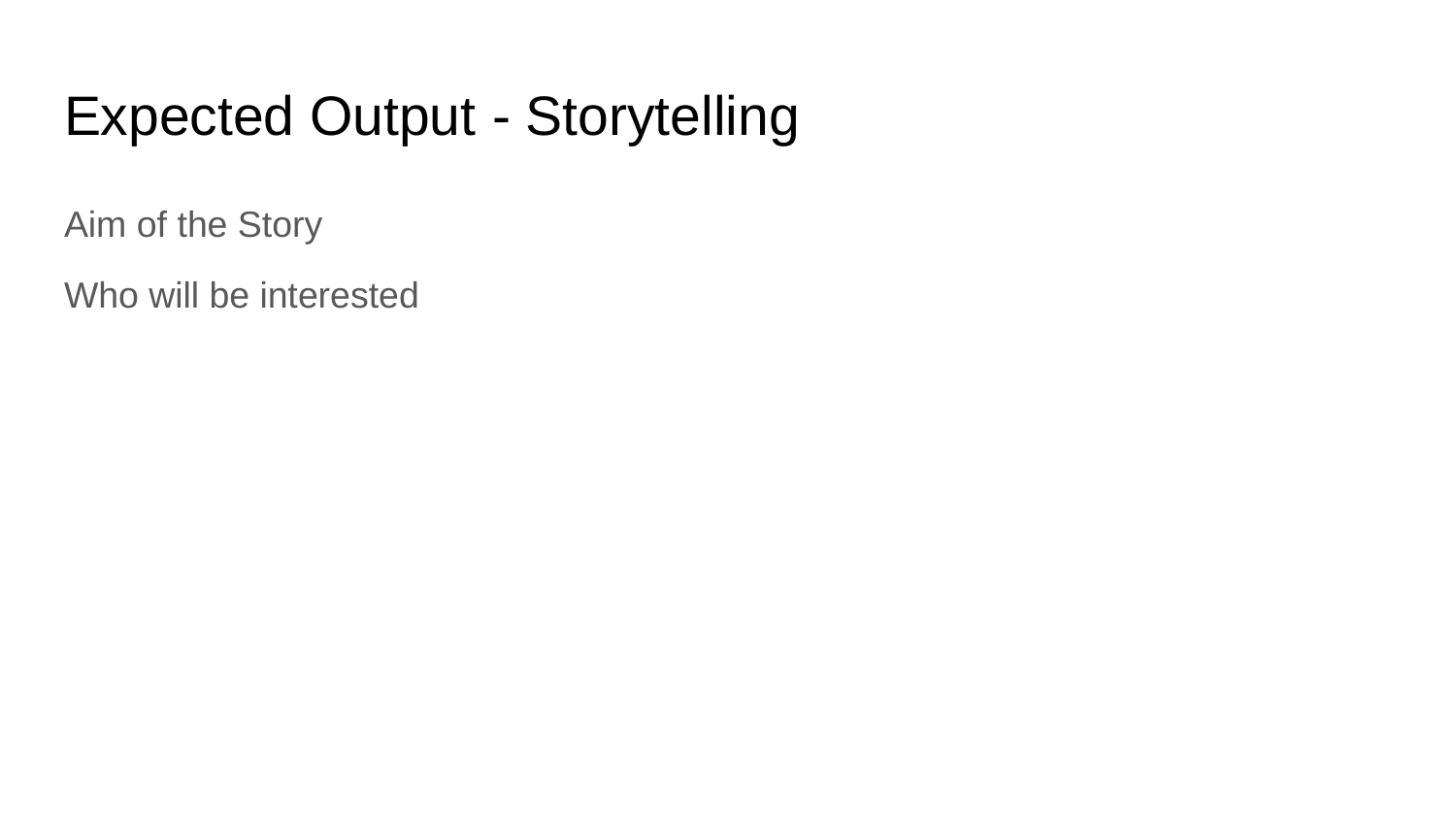

# Expected Output	- Storytelling
Aim of the Story
Who will be interested